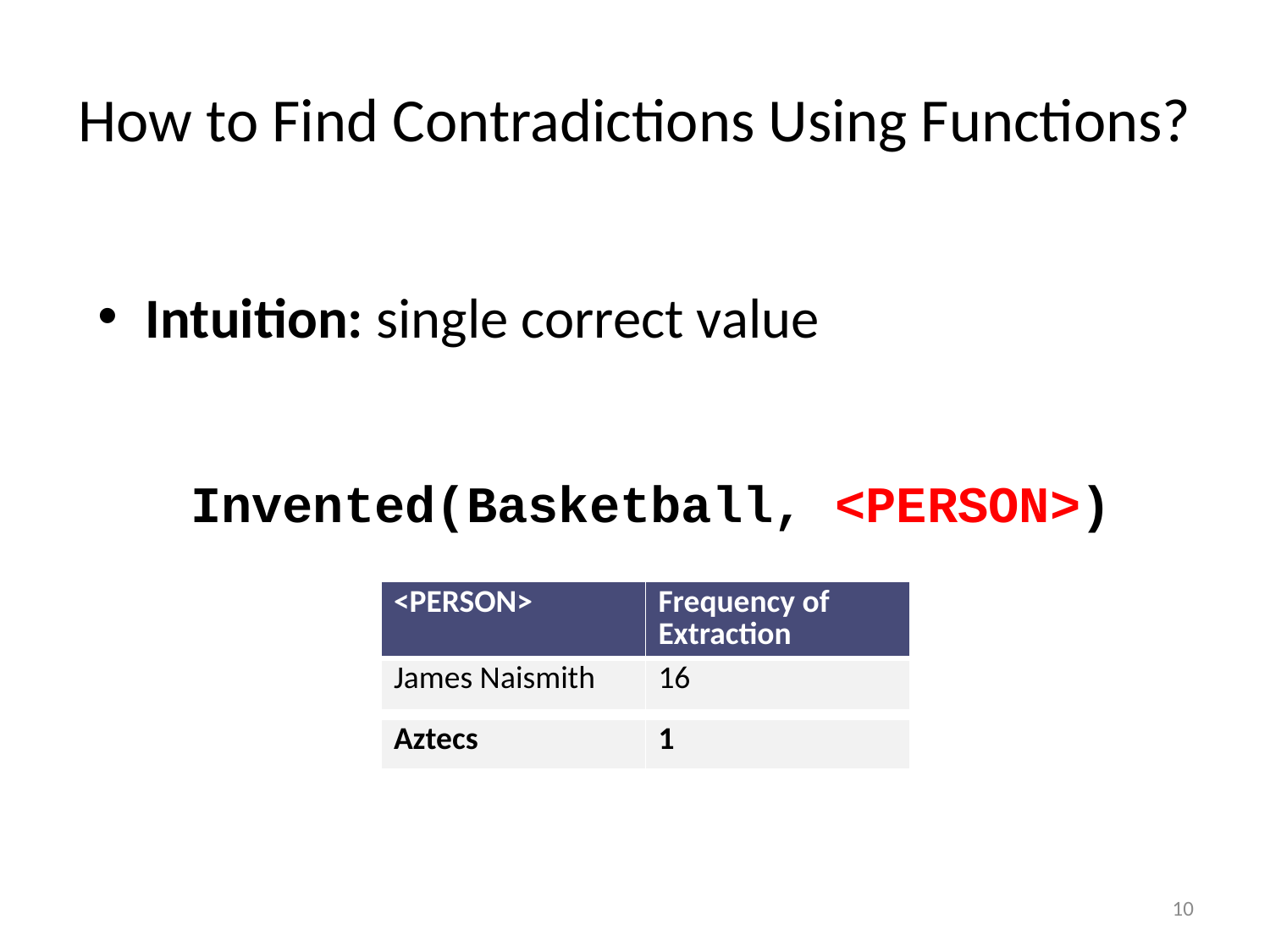

# How to Find Contradictions Using Functions?
Intuition: single correct value
Invented(Basketball, <PERSON>)

| <PERSON> | Frequency of Extraction |
| --- | --- |
| James Naismith | 16 |
| Aztecs | 1 |
| --- | --- |
10